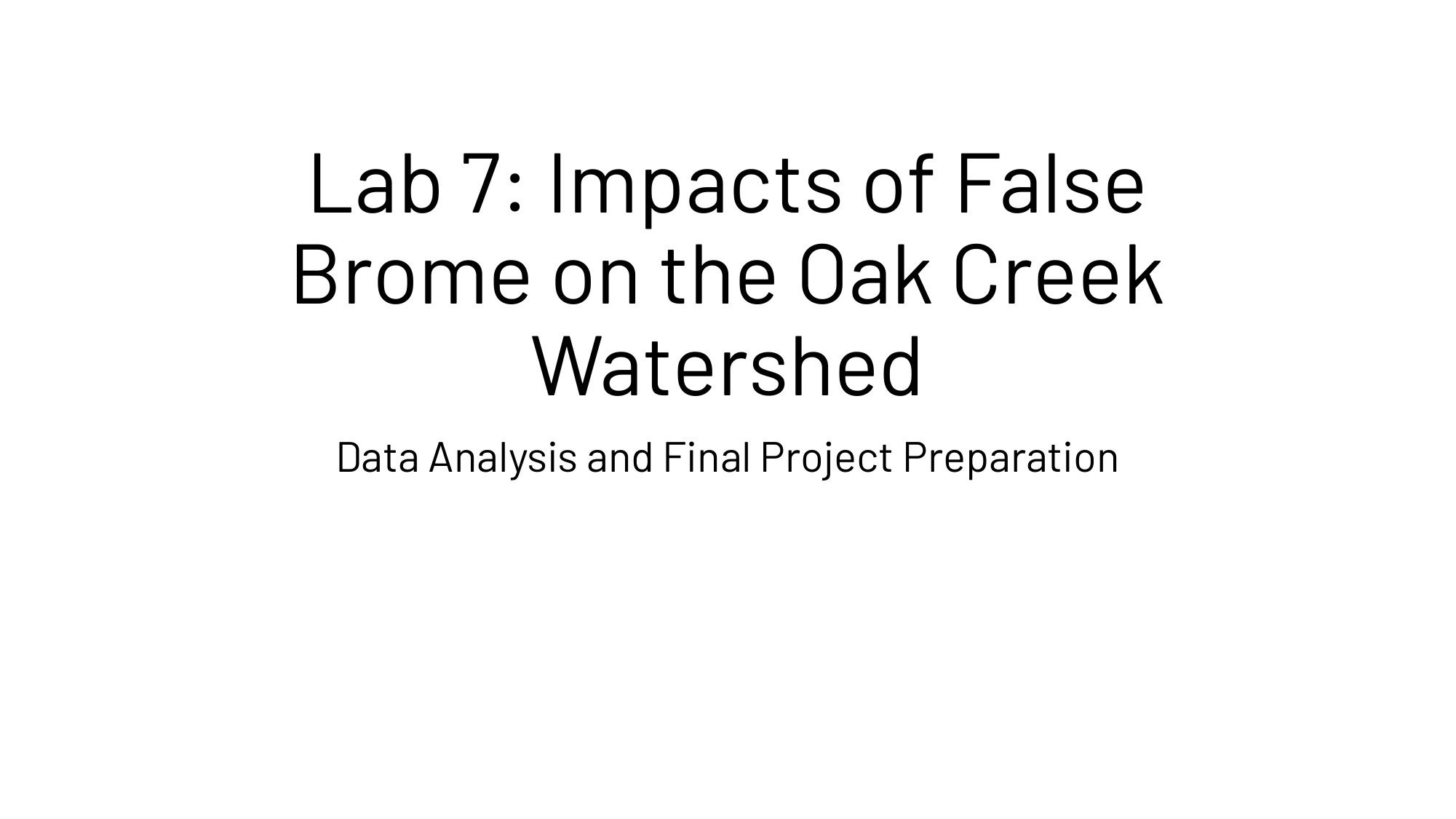

# Lab 7: Impacts of False Brome on the Oak Creek Watershed
Data Analysis and Final Project Preparation